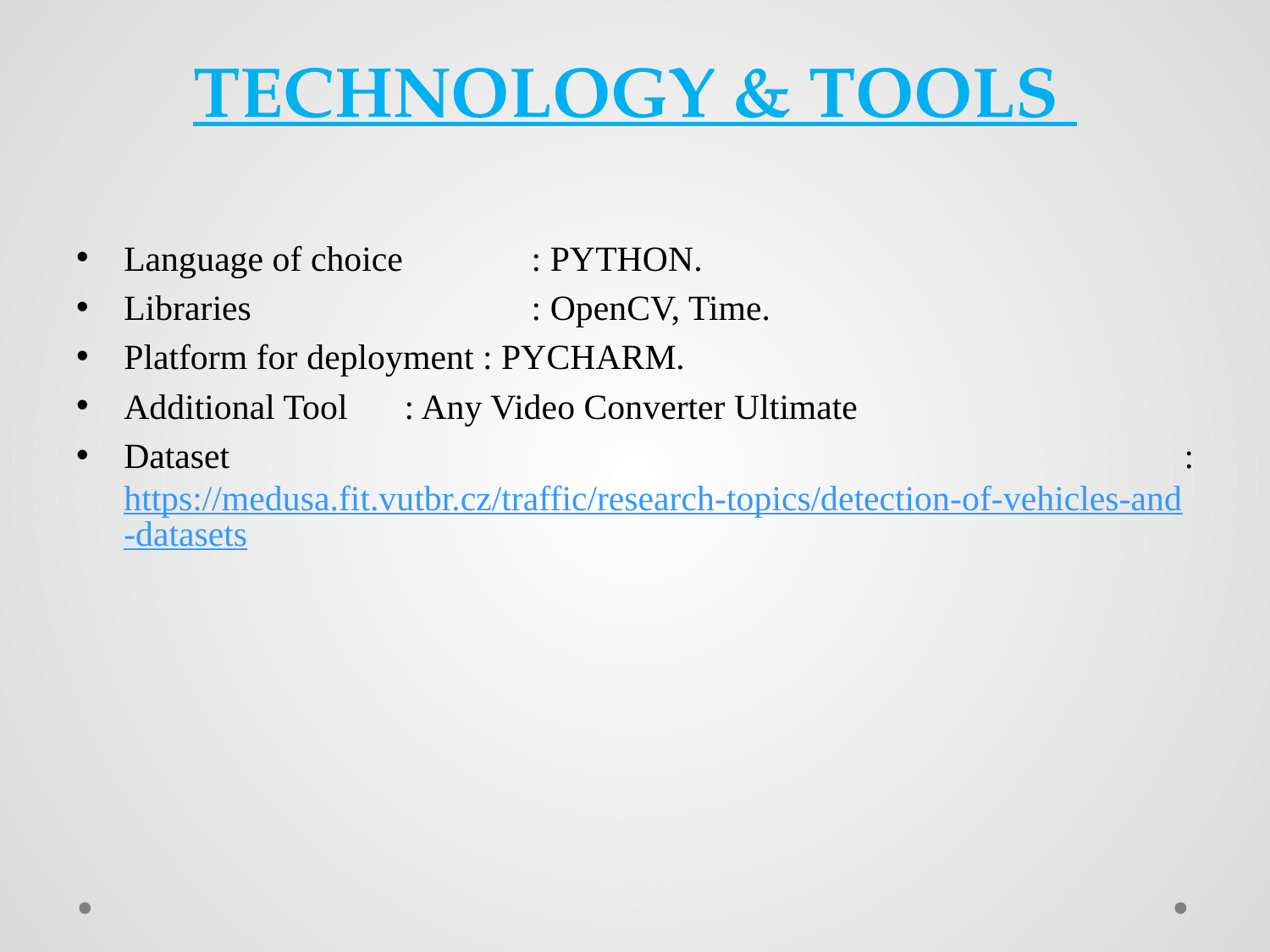

# TECHNOLOGY & TOOLS

Language of choice 	   : PYTHON.
Libraries 		   : OpenCV, Time.
Platform for deployment : PYCHARM.
Additional Tool 	   : Any Video Converter Ultimate
Dataset 		   :https://medusa.fit.vutbr.cz/traffic/research-topics/detection-of-vehicles-and-datasets